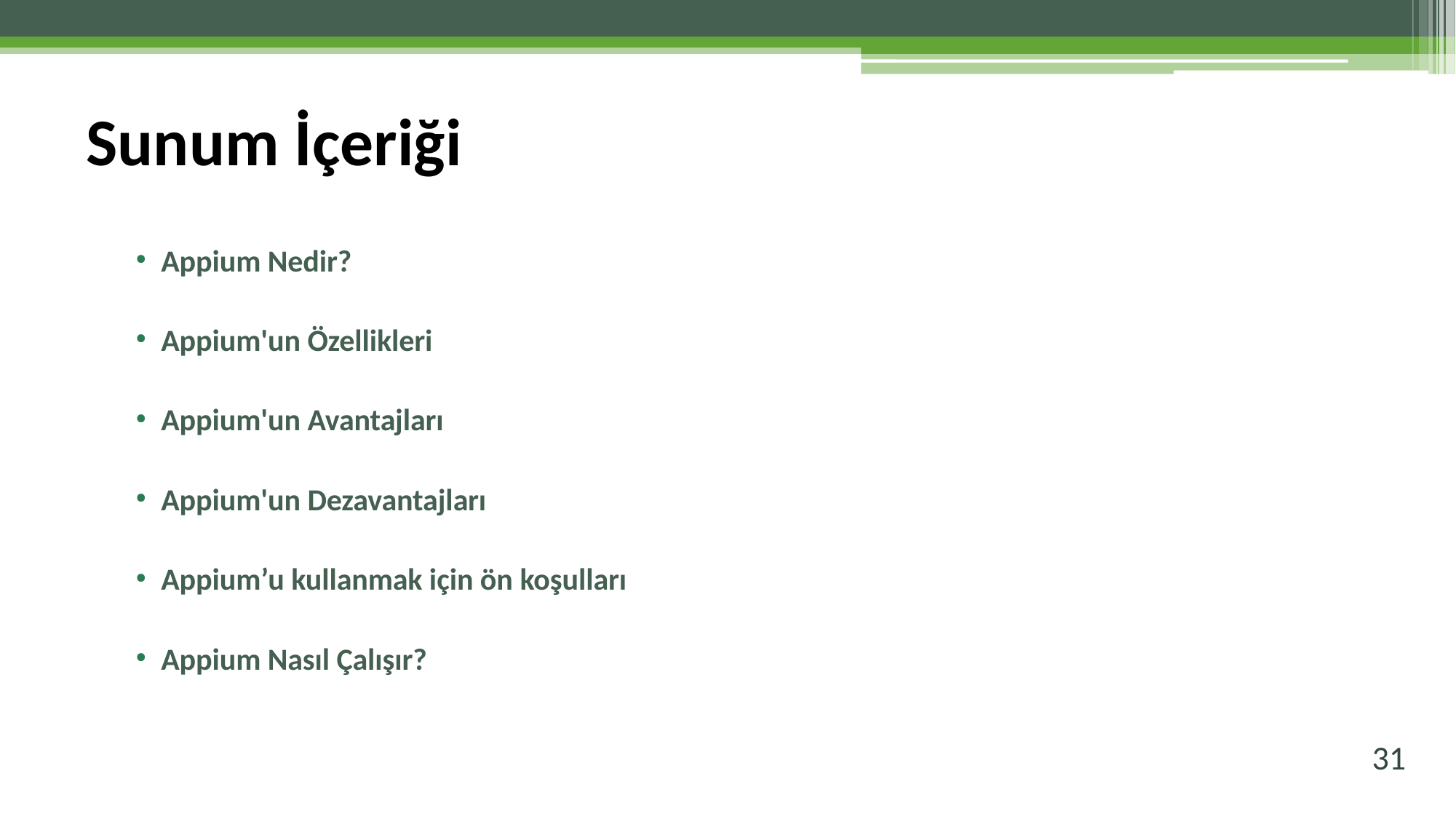

# Sunum İçeriği
Appium Nedir?

Appium'un Özellikleri

Appium'un Avantajları

Appium'un Dezavantajları

Appium’u kullanmak için ön koşulları

Appium Nasıl Çalışır?

31